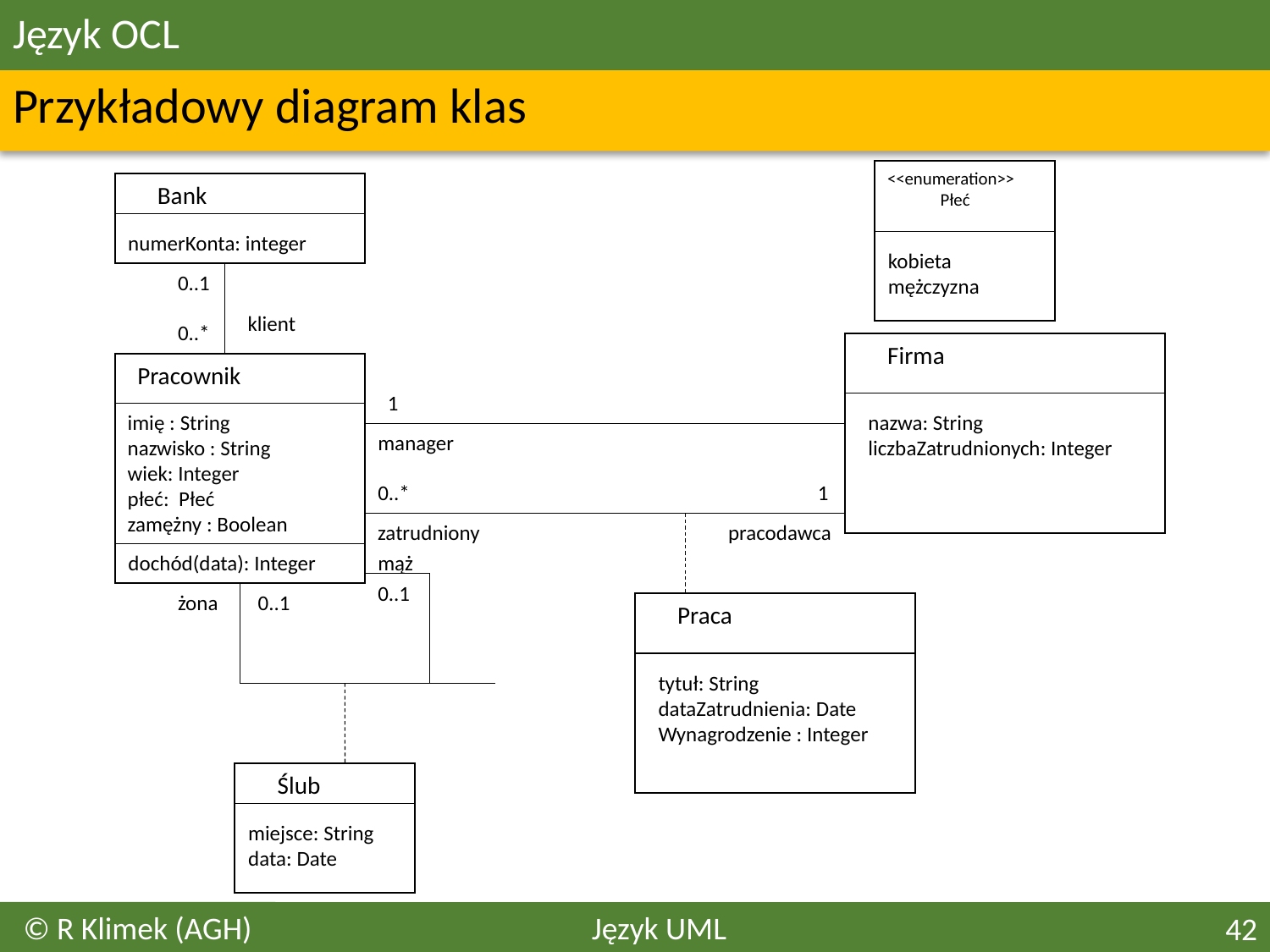

# Język OCL
Przykładowy diagram klas

<<enumeration>>
Płeć

Bank
numerKonta: integer
kobieta
mężczyzna
0..1
klient
0..*

Firma

Pracownik
1
imię : String
nazwisko : String
wiek: Integer
płeć:  Płeć
zamężny : Boolean
nazwa: String
liczbaZatrudnionych: Integer
manager
0..*
1
zatrudniony
pracodawca
dochód(data): Integer
mąż
0..1
żona
0..1

Praca
tytuł: String
dataZatrudnienia: Date
Wynagrodzenie : Integer

Ślub
miejsce: String
data: Date
© R Klimek (AGH)
Język UML
42